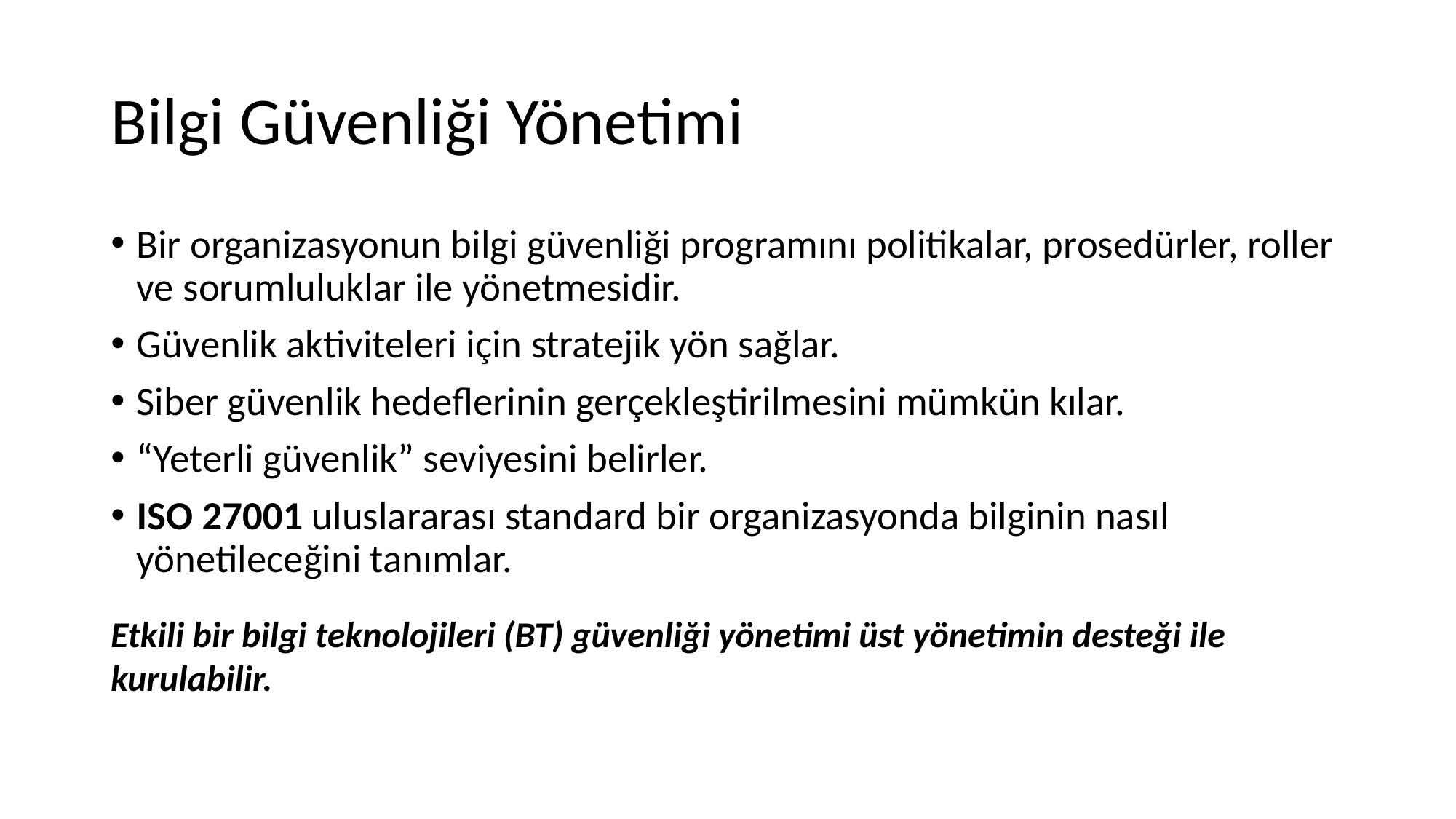

# Bilgi Güvenliği Yönetimi
Bir organizasyonun bilgi güvenliği programını politikalar, prosedürler, roller ve sorumluluklar ile yönetmesidir.
Güvenlik aktiviteleri için stratejik yön sağlar.
Siber güvenlik hedeflerinin gerçekleştirilmesini mümkün kılar.
“Yeterli güvenlik” seviyesini belirler.
ISO 27001 uluslararası standard bir organizasyonda bilginin nasıl yönetileceğini tanımlar.

Etkili bir bilgi teknolojileri (BT) güvenliği yönetimi üst yönetimin desteği ile kurulabilir.